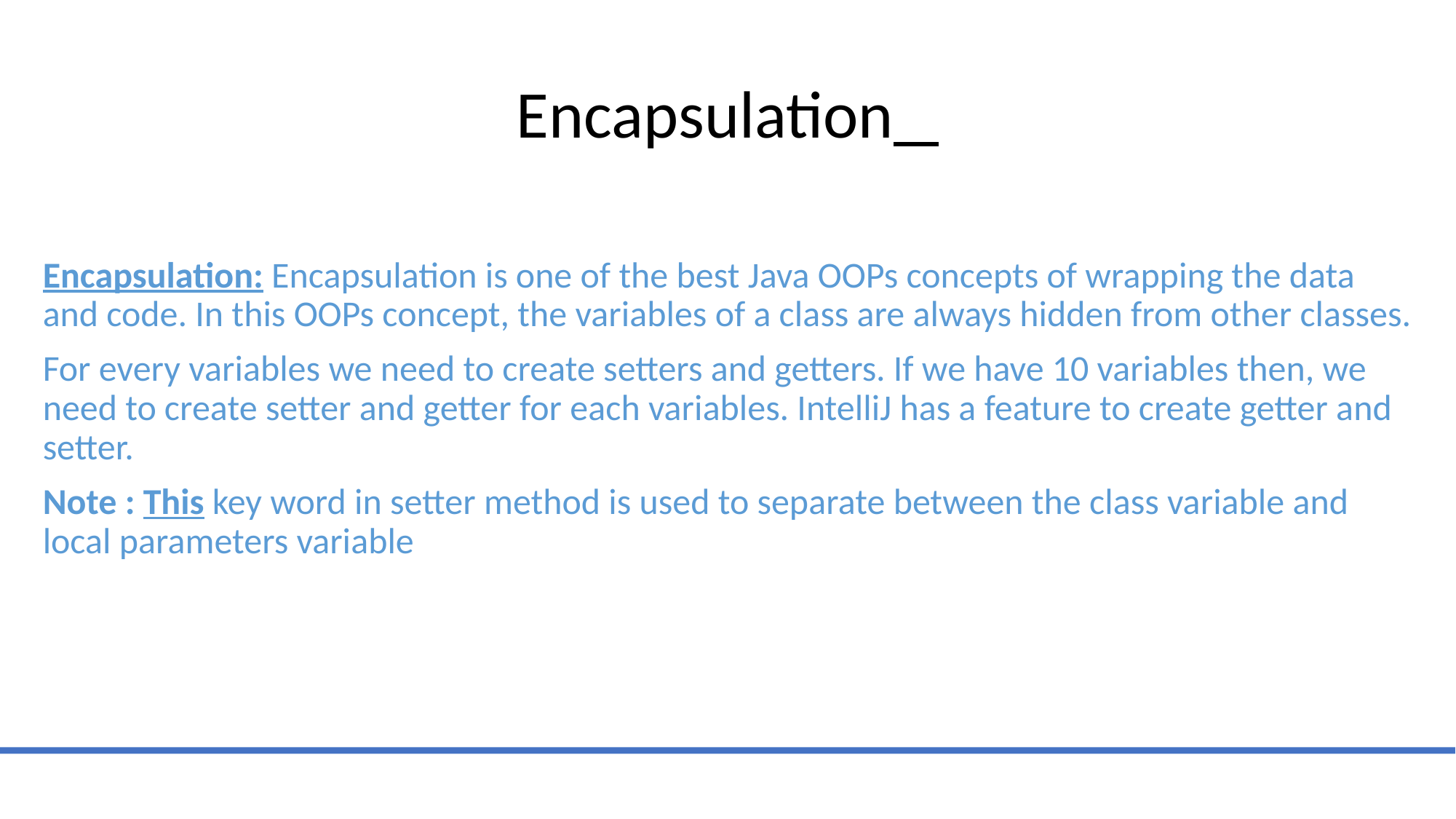

# Encapsulation

Encapsulation: Encapsulation is one of the best Java OOPs concepts of wrapping the data and code. In this OOPs concept, the variables of a class are always hidden from other classes.
For every variables we need to create setters and getters. If we have 10 variables then, we need to create setter and getter for each variables. IntelliJ has a feature to create getter and setter.
Note : This key word in setter method is used to separate between the class variable and local parameters variable